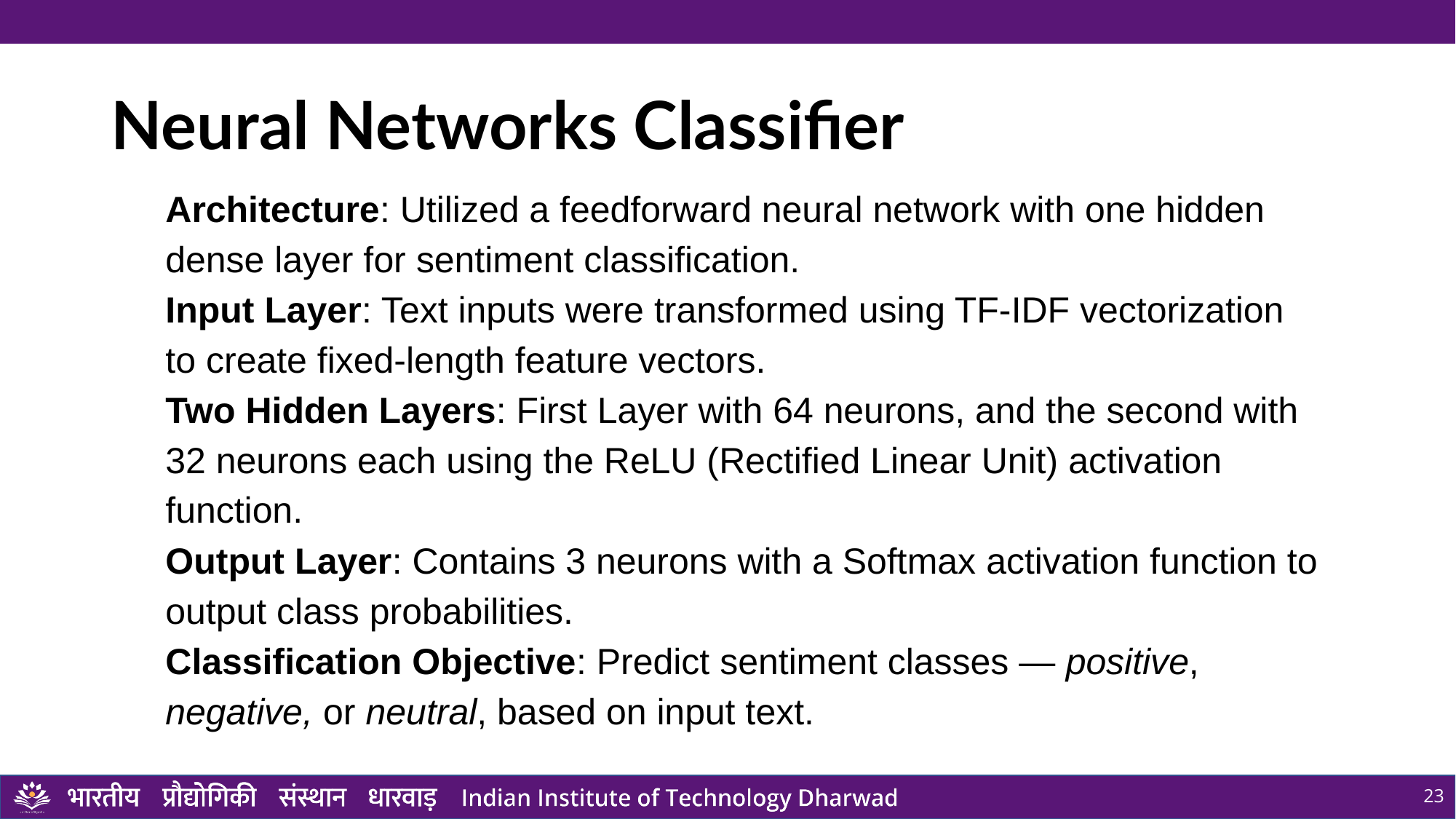

# Neural Networks Classifier
Architecture: Utilized a feedforward neural network with one hidden dense layer for sentiment classification.
Input Layer: Text inputs were transformed using TF-IDF vectorization to create fixed-length feature vectors.
Two Hidden Layers: First Layer with 64 neurons, and the second with 32 neurons each using the ReLU (Rectified Linear Unit) activation function.
Output Layer: Contains 3 neurons with a Softmax activation function to output class probabilities.
Classification Objective: Predict sentiment classes — positive, negative, or neutral, based on input text.